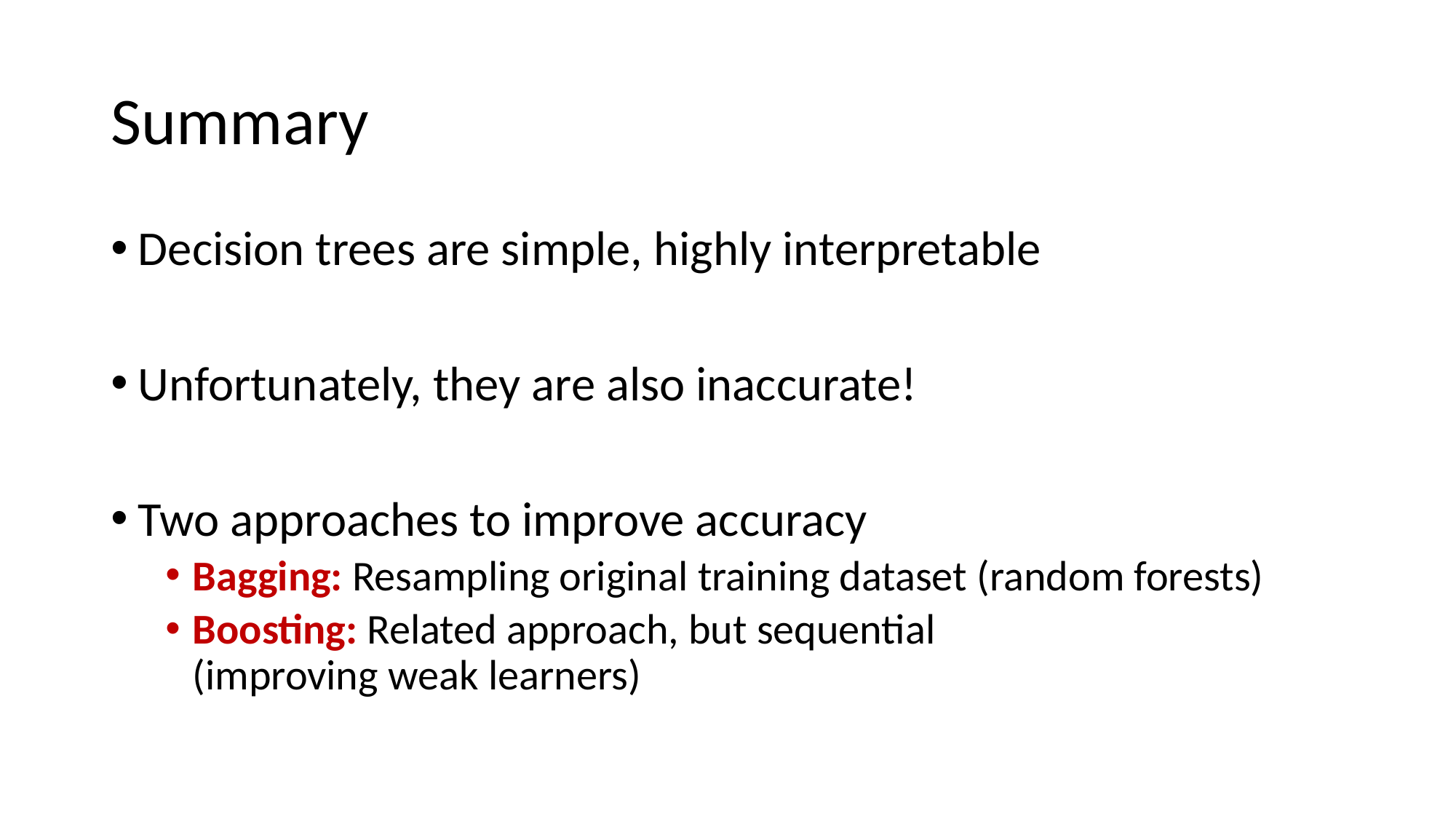

# Summary
Decision trees are simple, highly interpretable

Unfortunately, they are also inaccurate!

Two approaches to improve accuracy
Bagging: Resampling original training dataset (random forests)
Boosting: Related approach, but sequential
(improving weak learners)